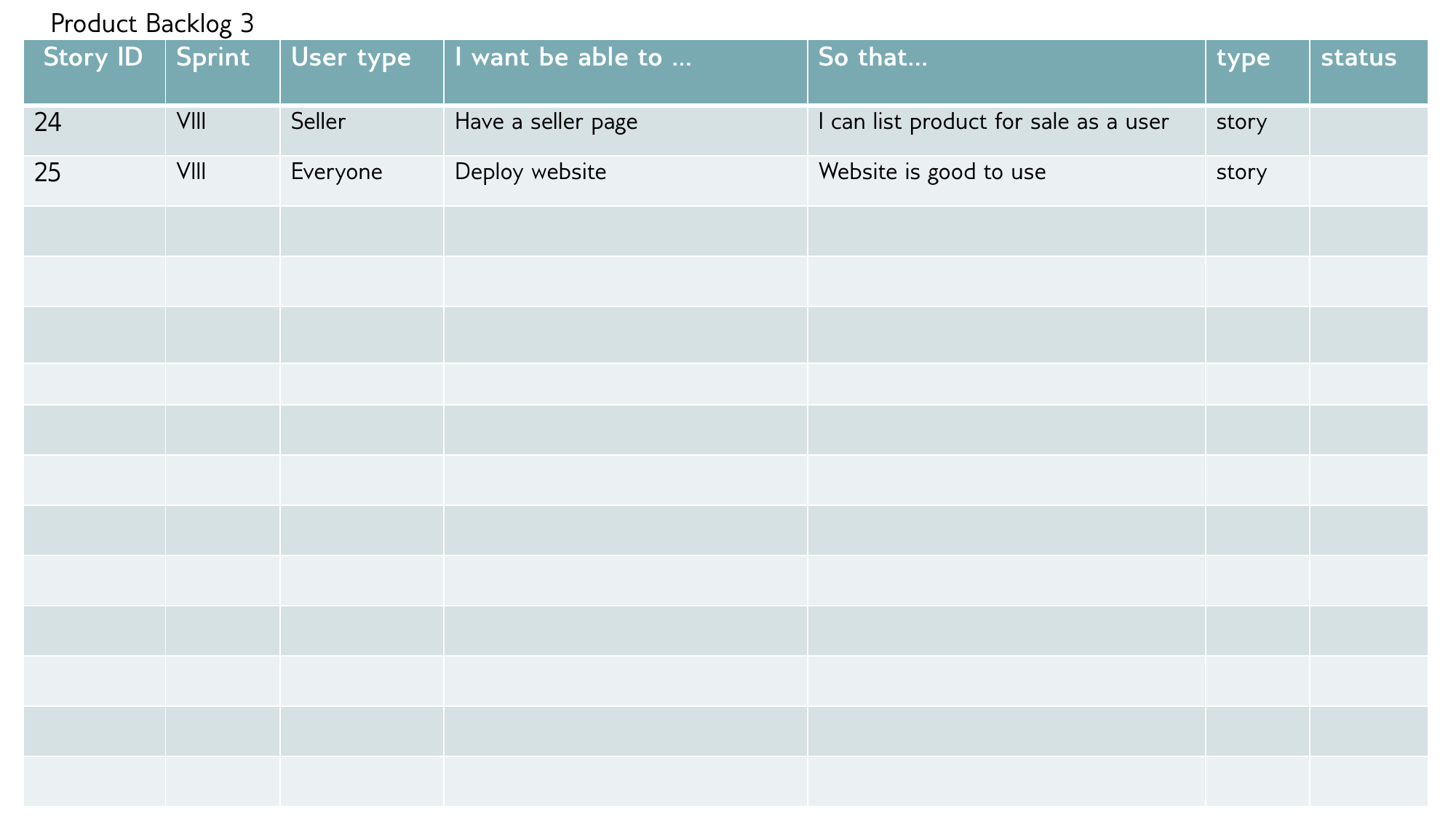

Product Backlog 3
| Story ID | Sprint | User type | I want be able to … | So that… | type | status |
| --- | --- | --- | --- | --- | --- | --- |
| 24 | VIII | Seller | Have a seller page | I can list product for sale as a user | story |  |
| 25 | VIII | Everyone | Deploy website | Website is good to use | story |  |
|  |  |  |  |  |  |  |
|  |  |  |  |  |  |  |
|  |  |  |  |  |  |  |
|  |  |  |  |  |  |  |
|  |  |  |  |  |  |  |
|  |  |  |  |  |  |  |
|  |  |  |  |  |  |  |
|  |  |  |  |  |  |  |
|  |  |  |  |  |  |  |
|  |  |  |  |  |  |  |
|  |  |  |  |  |  |  |
|  |  |  |  |  |  |  |

|  |
| --- |